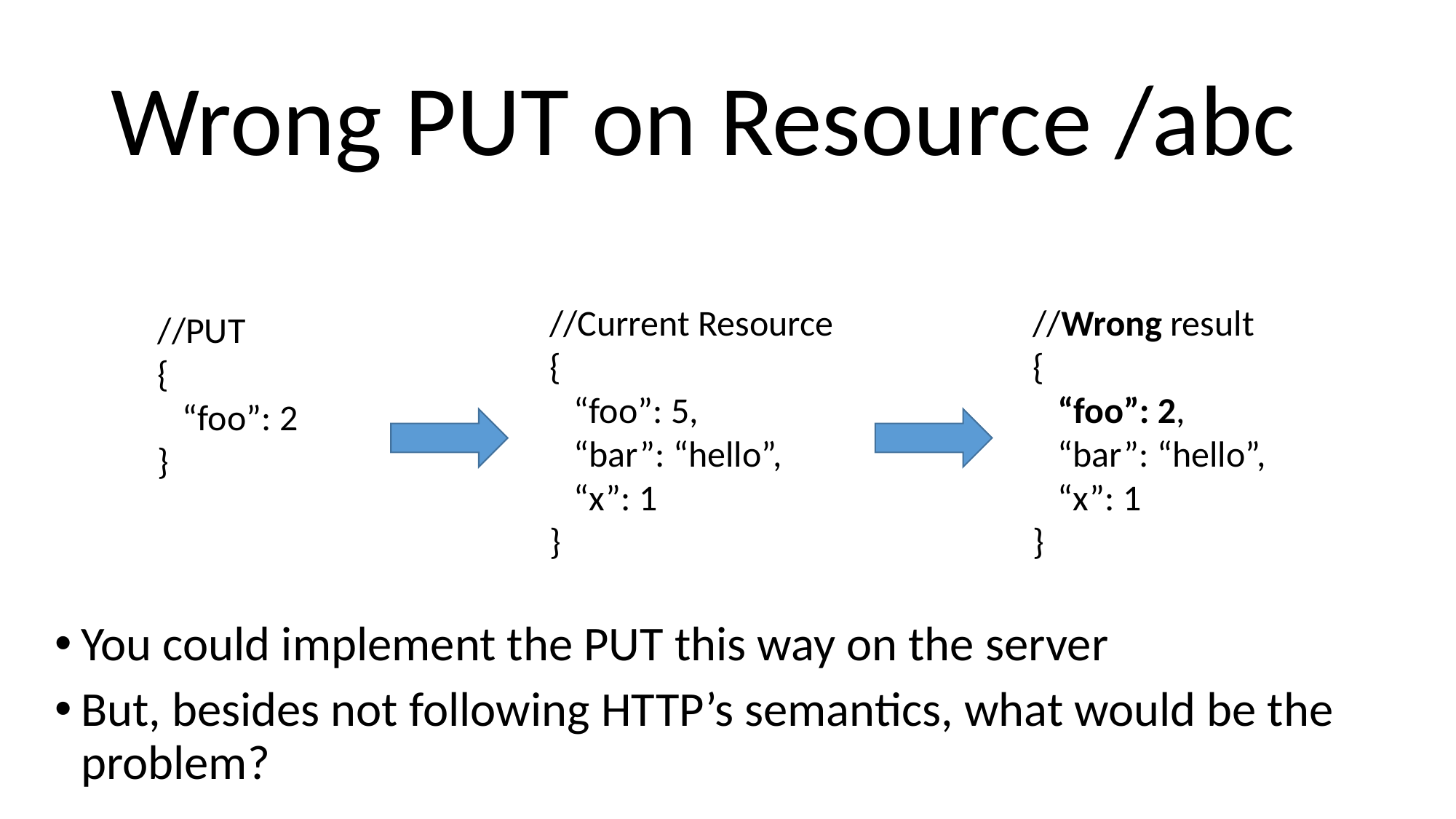

# Wrong PUT on Resource /abc
//Current Resource
{
   “foo”: 5,
   “bar”: “hello”,
   “x”: 1
}
//Wrong result
{
   “foo”: 2,
   “bar”: “hello”,
   “x”: 1
}
//PUT
{
   “foo”: 2
}

You could implement the PUT this way on the server
But, besides not following HTTP’s semantics, what would be the problem?